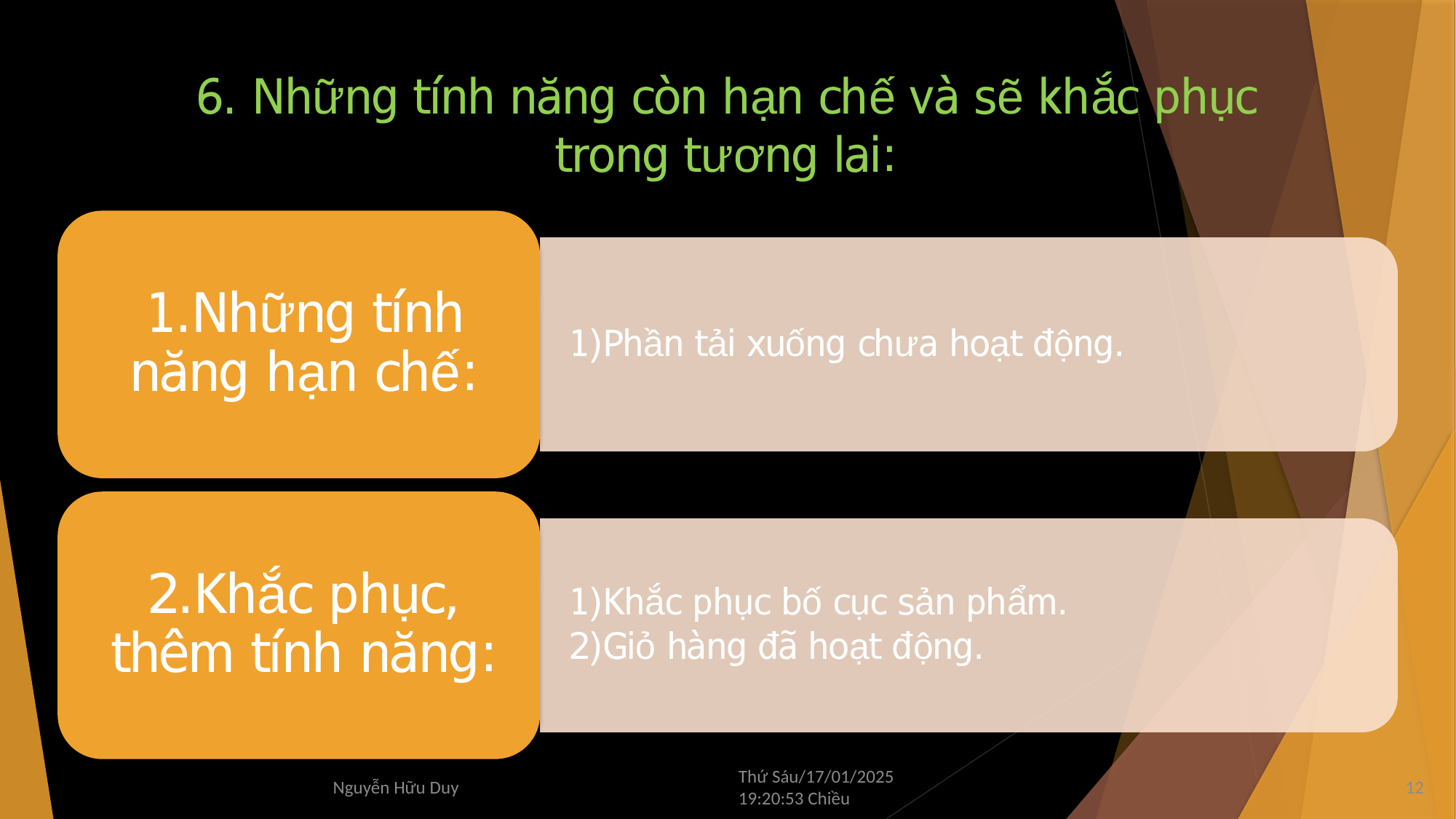

# 6. Những tính năng còn hạn chế và sẽ khắc phục trong tương lai:
Phần tải xuống chưa hoạt động.
1.Những tính năng hạn chế:
Khắc phục bố cục sản phẩm.
Giỏ hàng đã hoạt động.
2.Khắc phục, thêm tính năng:
Thứ Sáu/17/01/2025 19:20:53 Chiều
12
Nguyễn Hữu Duy